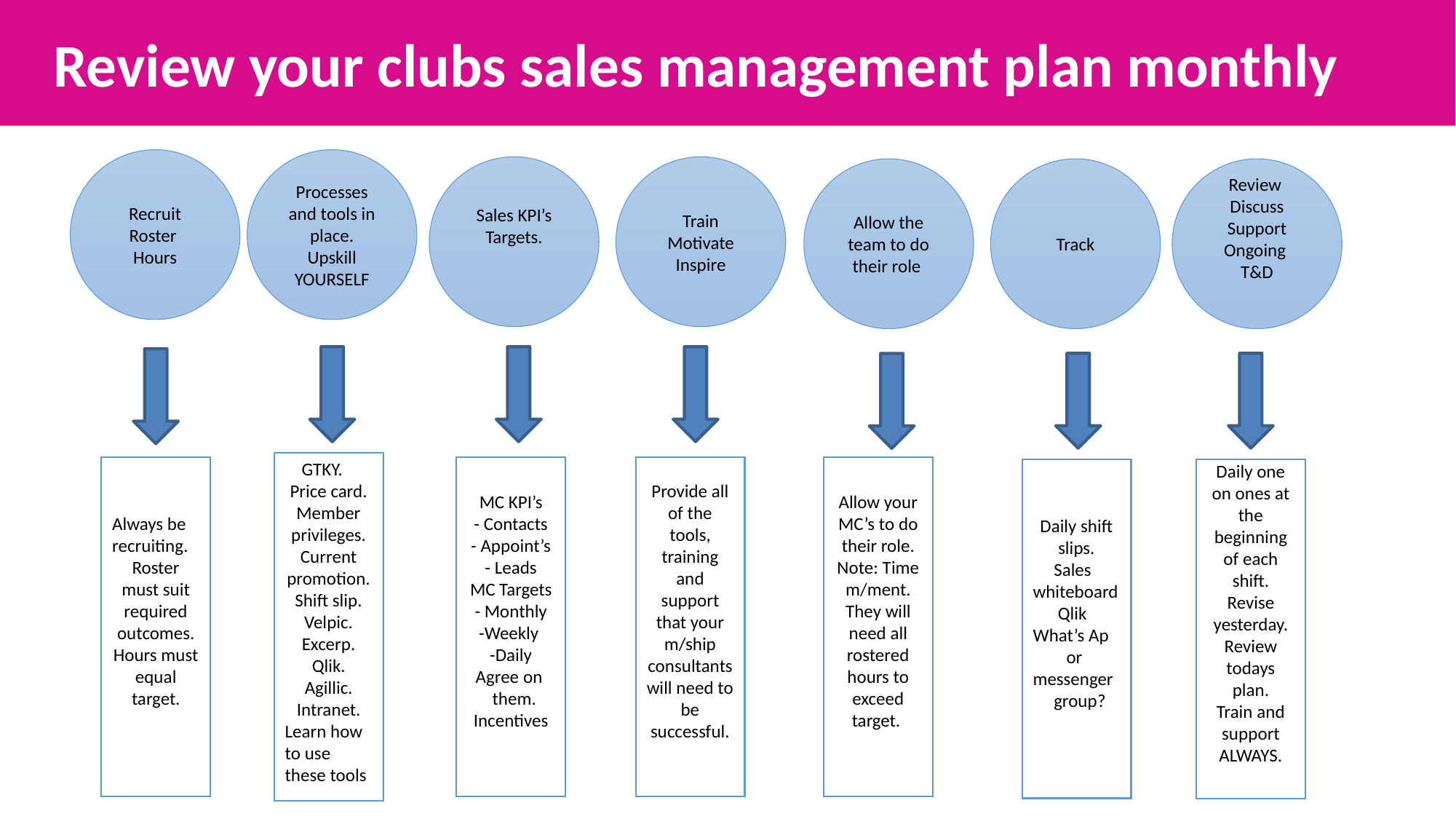

Review your clubs sales management plan monthly
Recruit
Roster
Hours
Processes and tools in place.
Upskill YOURSELF
Sales KPI’s
Targets.

Train
Motivate
Inspire
Allow the team to do their role
Track
Review
Discuss
Support
Ongoing
T&D

    GTKY.
Price card.
Member privileges.
Current promotion.
Shift slip.
Velpic.
Excerp.
Qlik.
Agillic.
Intranet.
Learn how to use  these tools

Provide all of the tools, training and support that your m/ship consultants will need to be successful.

Allow your MC’s to do their role.
Note: Time m/ment.
They will need all rostered hours to exceed target.

Always be recruiting.
Roster must suit required outcomes.
Hours must equal target.

MC KPI’s
- Contacts
- Appoint’s
- Leads
MC Targets
- Monthly
-Weekly
-Daily
  Agree on
      them.
Incentives

Daily shift slips.
     Sales whiteboard
      Qlik
What’s Ap
        or  messenger
     group?

Daily one on ones at the beginning of each shift.
Revise yesterday.
Review todays plan.
Train and support
ALWAYS.